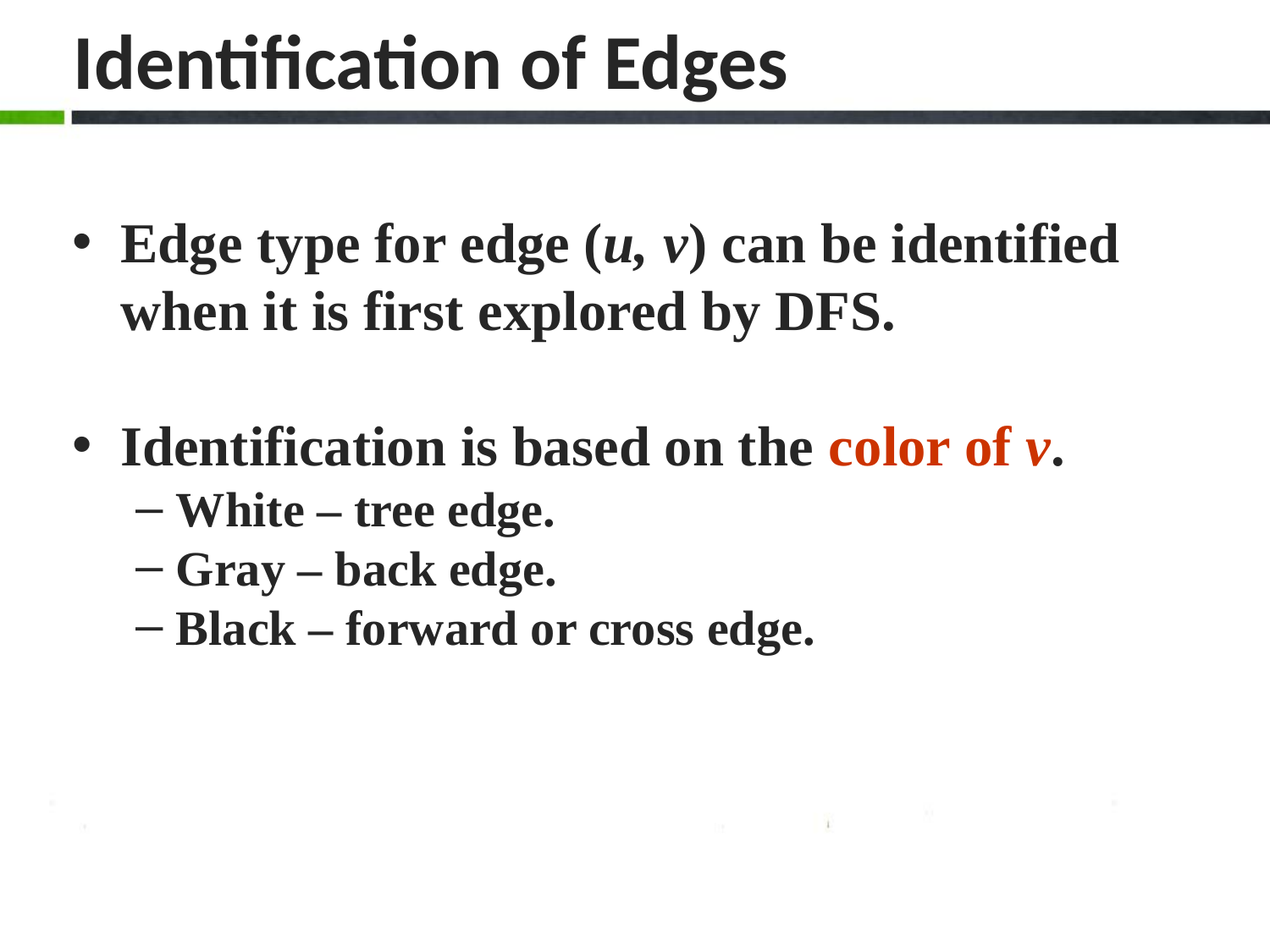

# Identification of Edges
Edge type for edge (u, v) can be identified when it is first explored by DFS.

Identification is based on the color of v.
White – tree edge.
Gray – back edge.
Black – forward or cross edge.